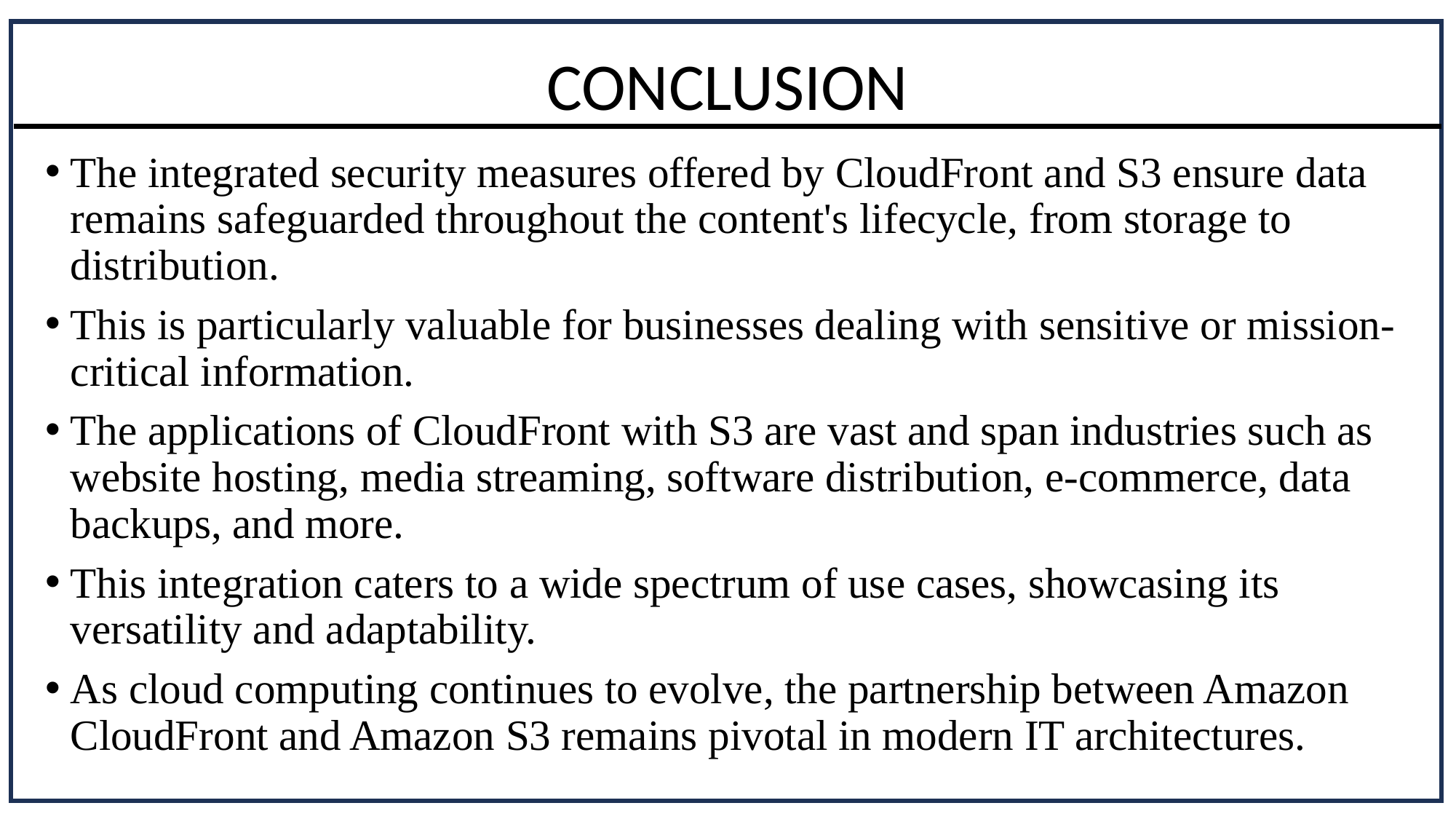

# CONCLUSION
The integrated security measures offered by CloudFront and S3 ensure data remains safeguarded throughout the content's lifecycle, from storage to distribution.
This is particularly valuable for businesses dealing with sensitive or mission-critical information.
The applications of CloudFront with S3 are vast and span industries such as website hosting, media streaming, software distribution, e-commerce, data backups, and more.
This integration caters to a wide spectrum of use cases, showcasing its versatility and adaptability.
As cloud computing continues to evolve, the partnership between Amazon CloudFront and Amazon S3 remains pivotal in modern IT architectures.